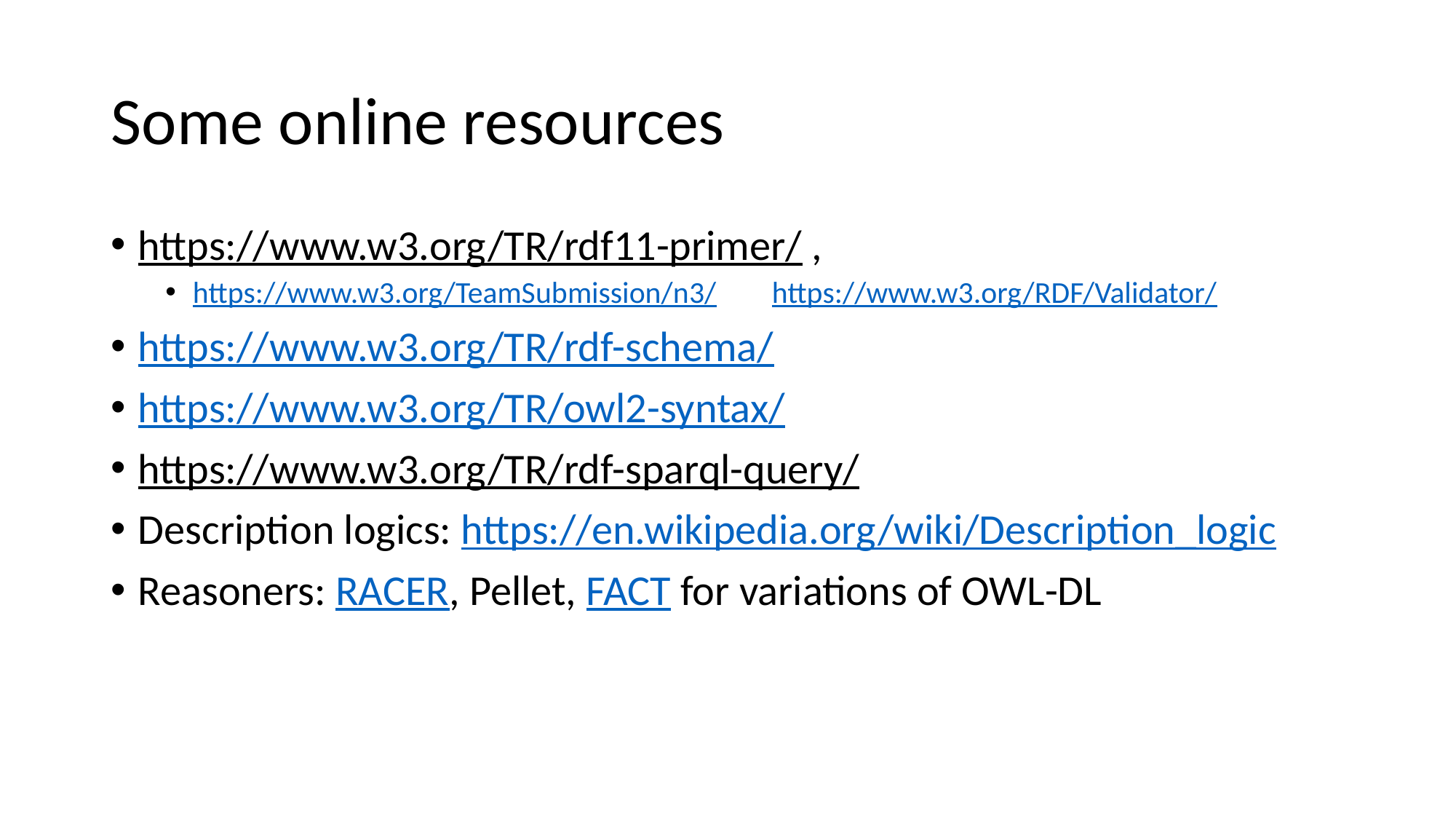

# Some online resources
https://www.w3.org/TR/rdf11-primer/ ,
https://www.w3.org/TeamSubmission/n3/        https://www.w3.org/RDF/Validator/
https://www.w3.org/TR/rdf-schema/
https://www.w3.org/TR/owl2-syntax/
https://www.w3.org/TR/rdf-sparql-query/
Description logics: https://en.wikipedia.org/wiki/Description_logic
Reasoners: RACER, Pellet, FACT for variations of OWL-DL